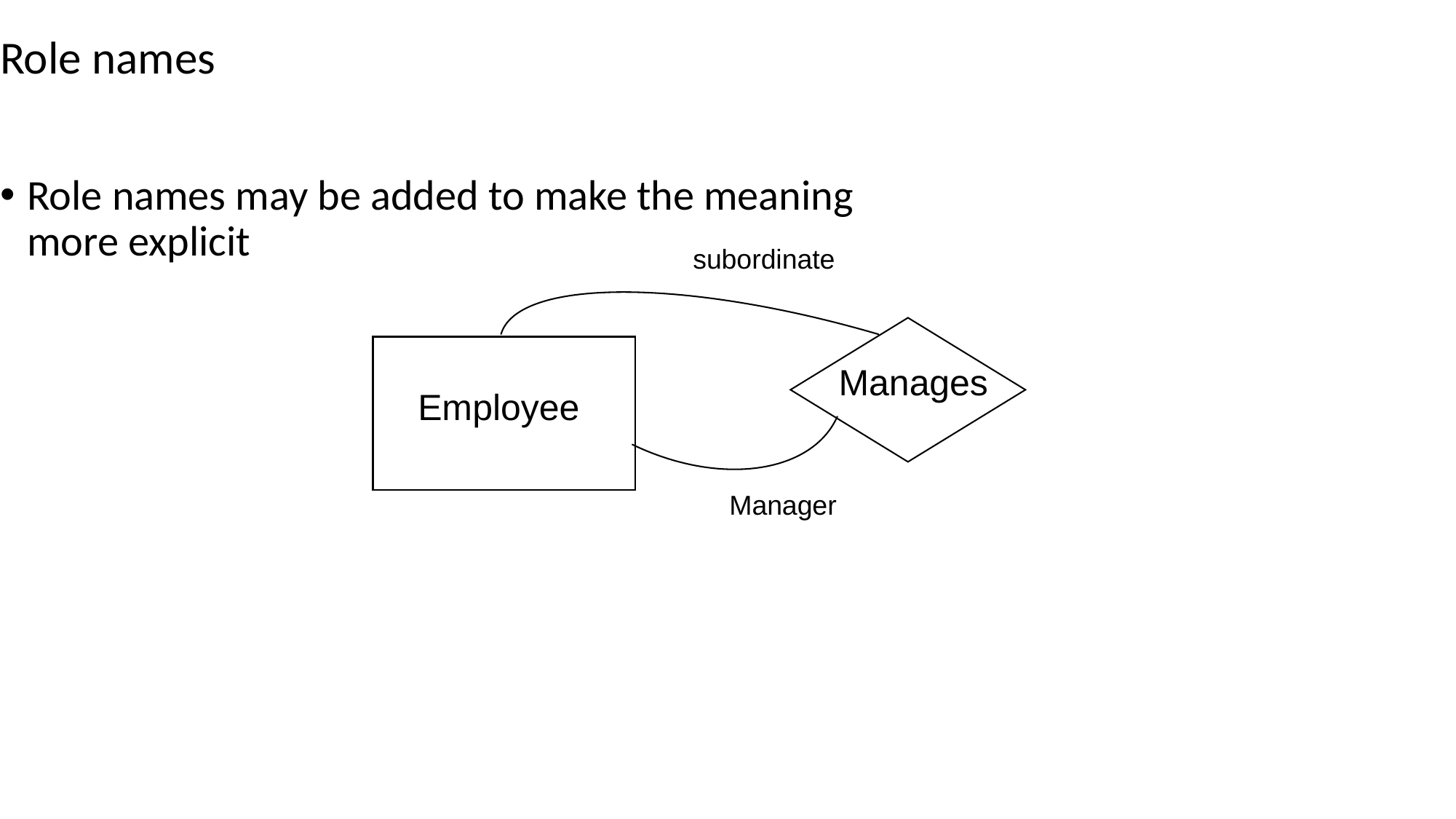

Role names
Role names may be added to make the meaning more explicit

subordinate

Manages

Employee
Manager
53